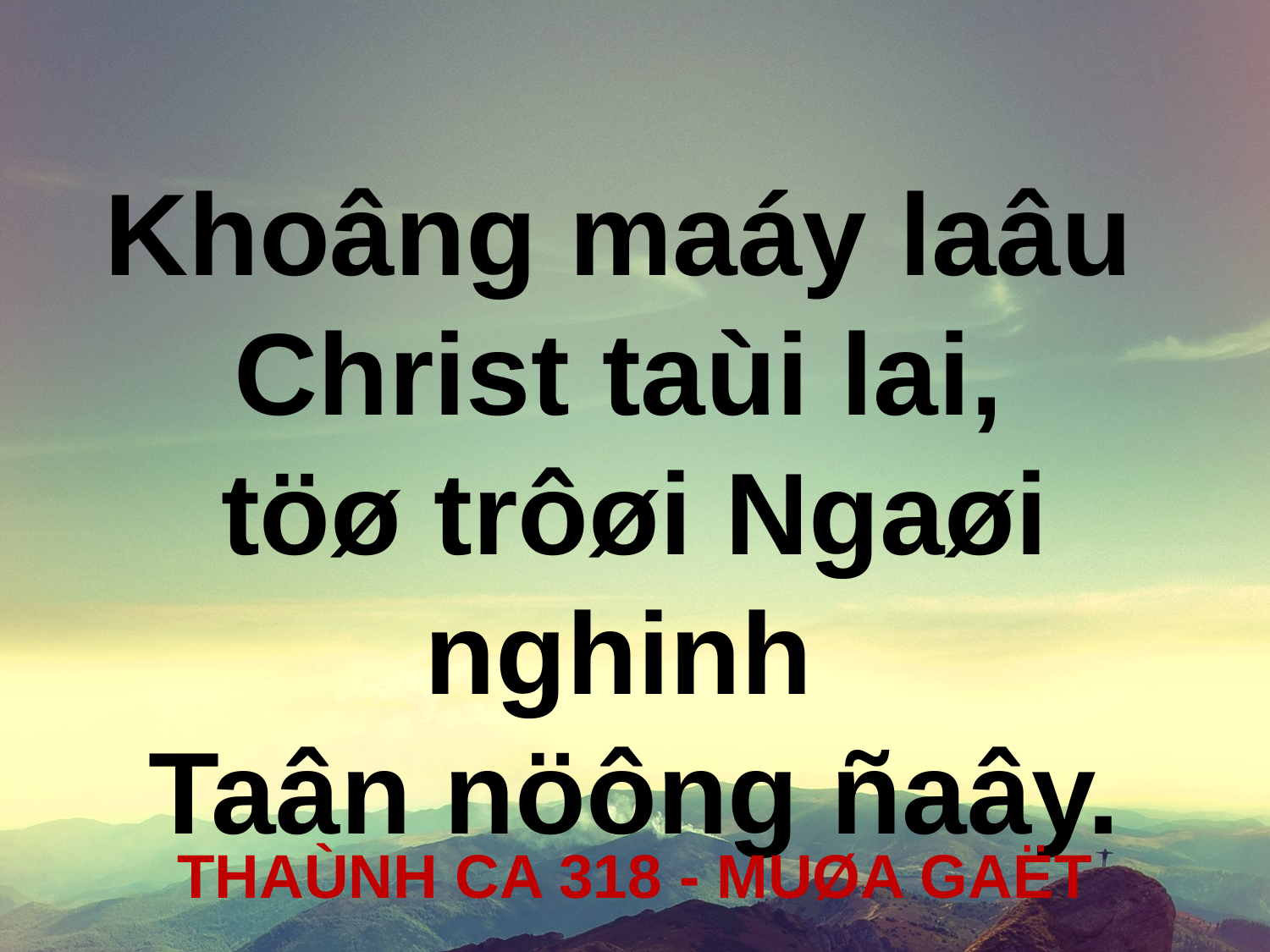

Khoâng maáy laâu
Christ taùi lai,
töø trôøi Ngaøi nghinh
Taân nöông ñaây.
THAÙNH CA 318 - MUØA GAËT